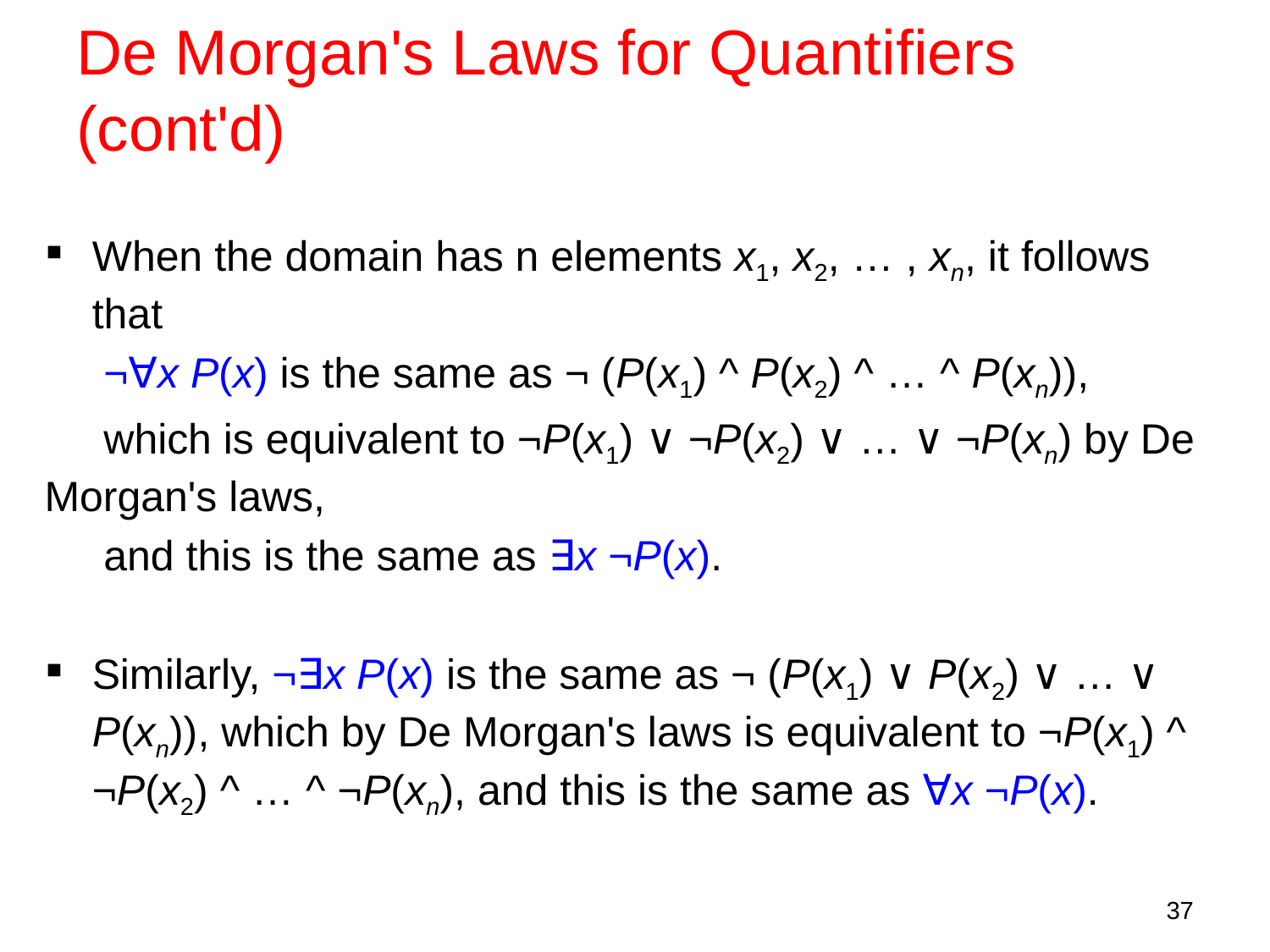

# De Morgan's Laws for Quantifiers (cont'd)

When the domain has n elements x1, x2, … , xn, it follows that
     ¬∀x P(x) is the same as ¬ (P(x1) ^ P(x2) ^ … ^ P(xn)),
     which is equivalent to ¬P(x1) ∨ ¬P(x2) ∨ … ∨ ¬P(xn) by De Morgan's laws,
     and this is the same as ∃x ¬P(x).

Similarly, ¬∃x P(x) is the same as ¬ (P(x1) ∨ P(x2) ∨ … ∨ P(xn)), which by De Morgan's laws is equivalent to ¬P(x1) ^ ¬P(x2) ^ … ^ ¬P(xn), and this is the same as ∀x ¬P(x).
37